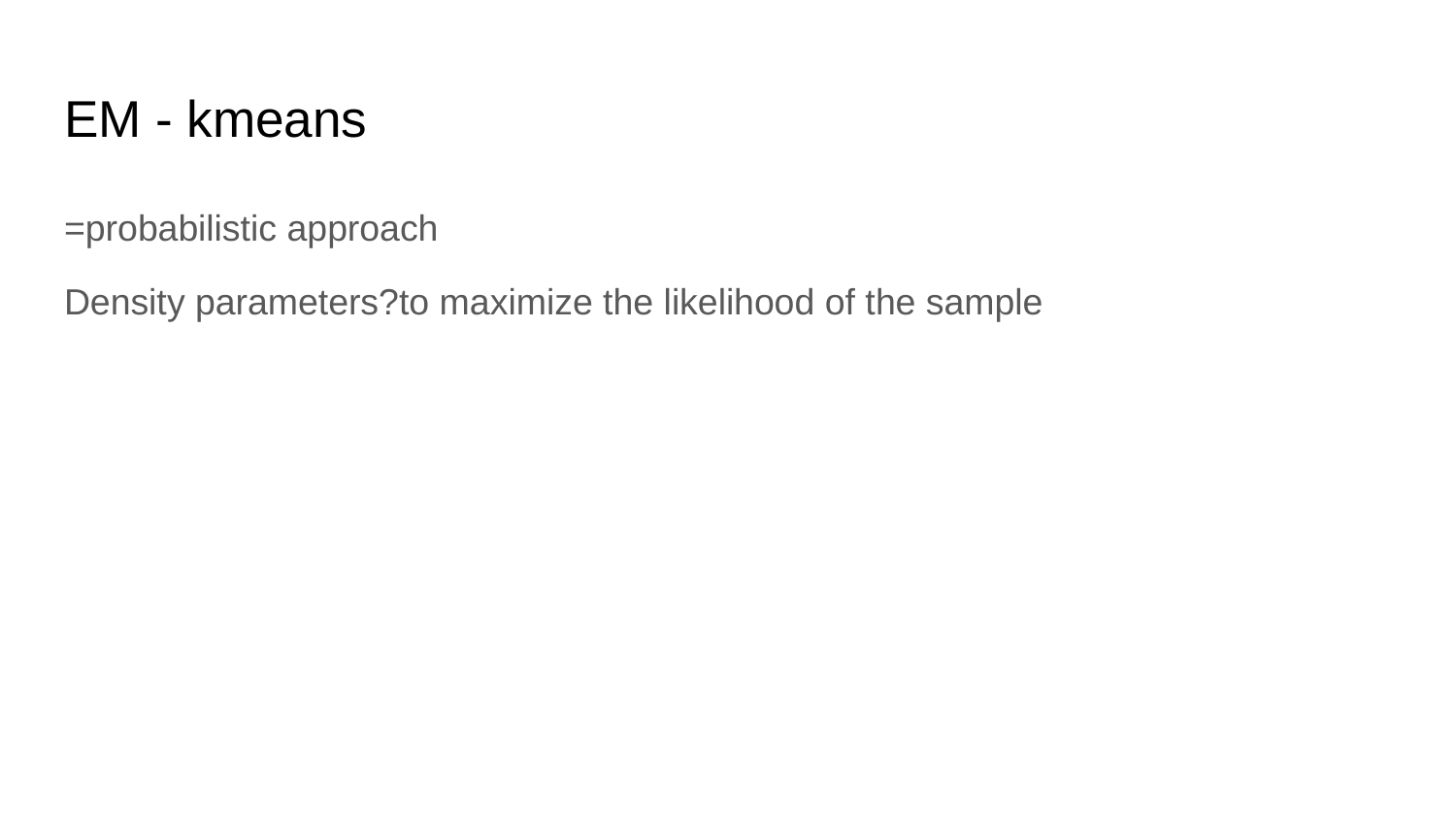

# EM - kmeans
=probabilistic approach
Density parameters?to maximize the likelihood of the sample